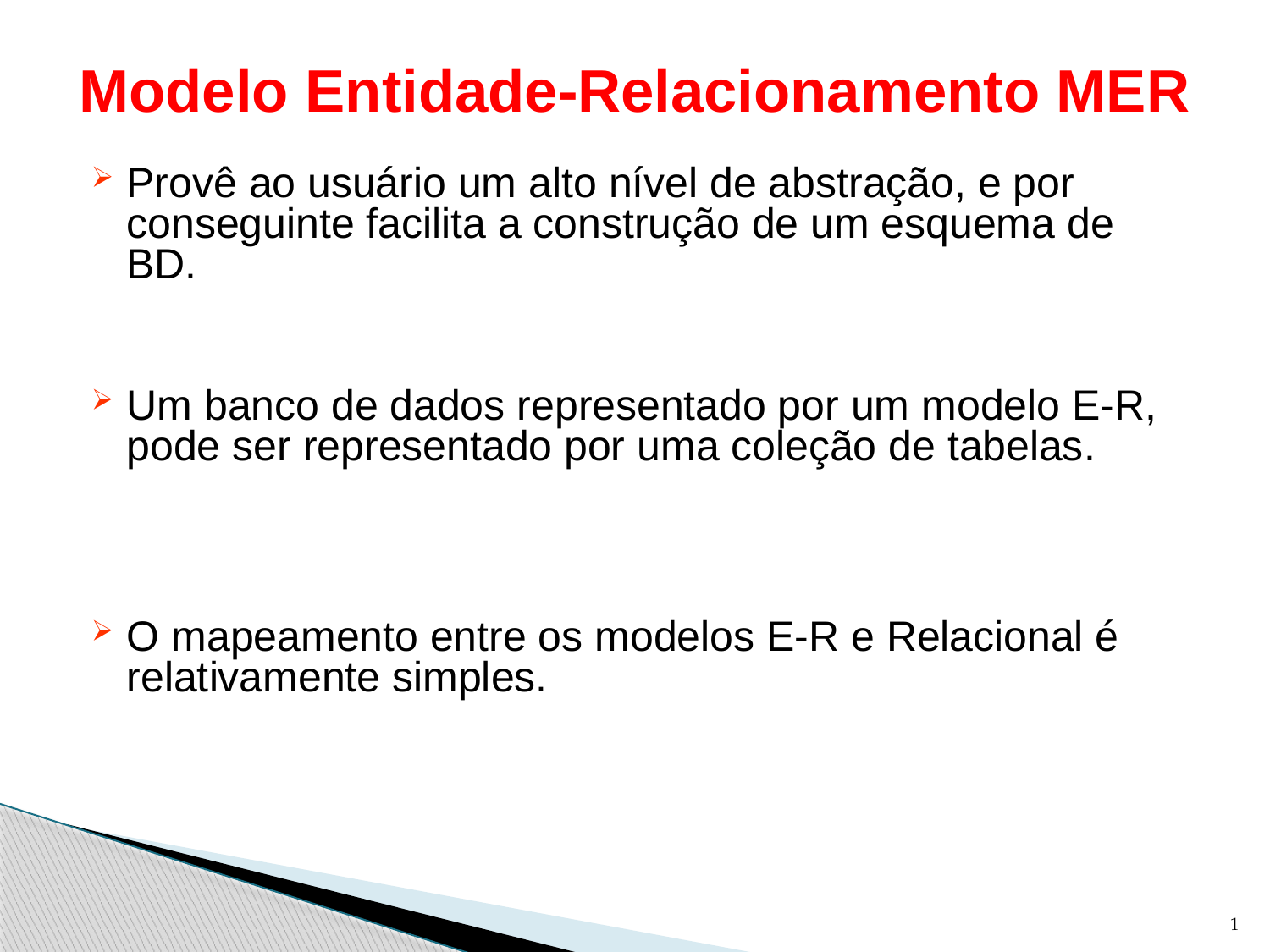

# Modelo Entidade-Relacionamento MER
Provê ao usuário um alto nível de abstração, e por conseguinte facilita a construção de um esquema de BD.

Um banco de dados representado por um modelo E-R, pode ser representado por uma coleção de tabelas.

O mapeamento entre os modelos E-R e Relacional é relativamente simples.

1